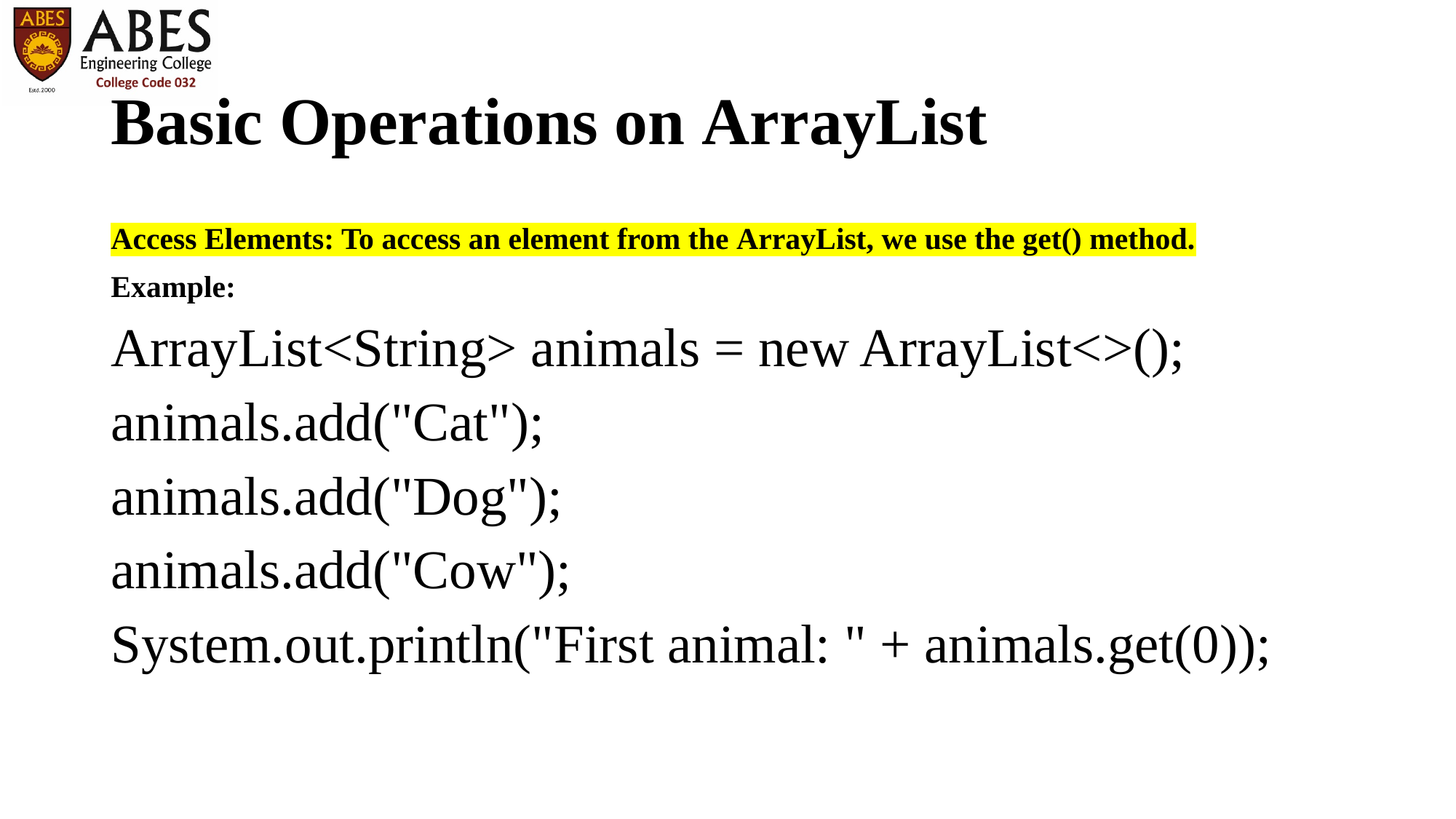

# Basic Operations on ArrayList
Access Elements: To access an element from the ArrayList, we use the get() method.
Example:
ArrayList<String> animals = new ArrayList<>();
animals.add("Cat");
animals.add("Dog");
animals.add("Cow");
System.out.println("First animal: " + animals.get(0));